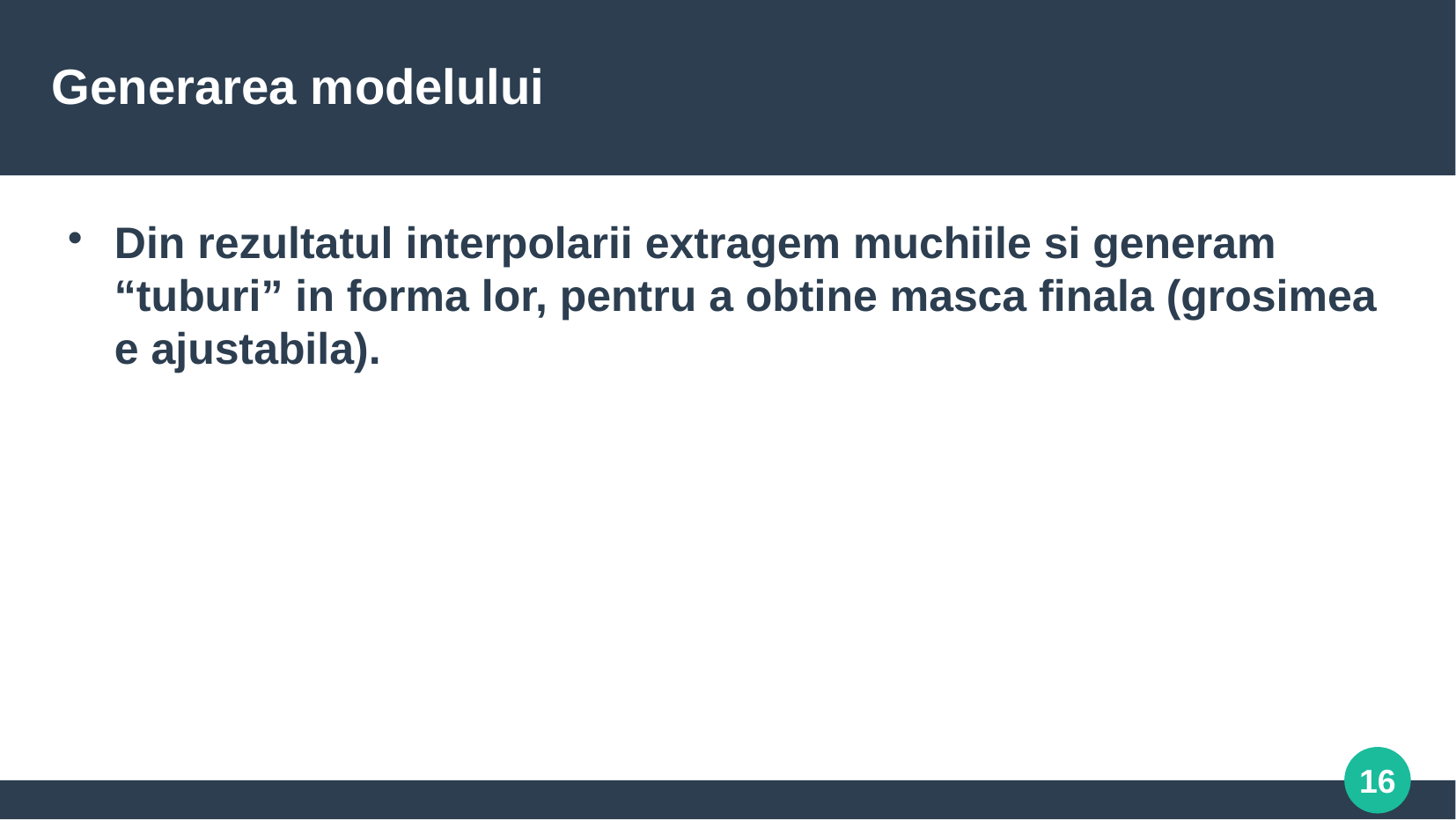

# Generarea modelului
Din rezultatul interpolarii extragem muchiile si generam “tuburi” in forma lor, pentru a obtine masca finala (grosimea e ajustabila).